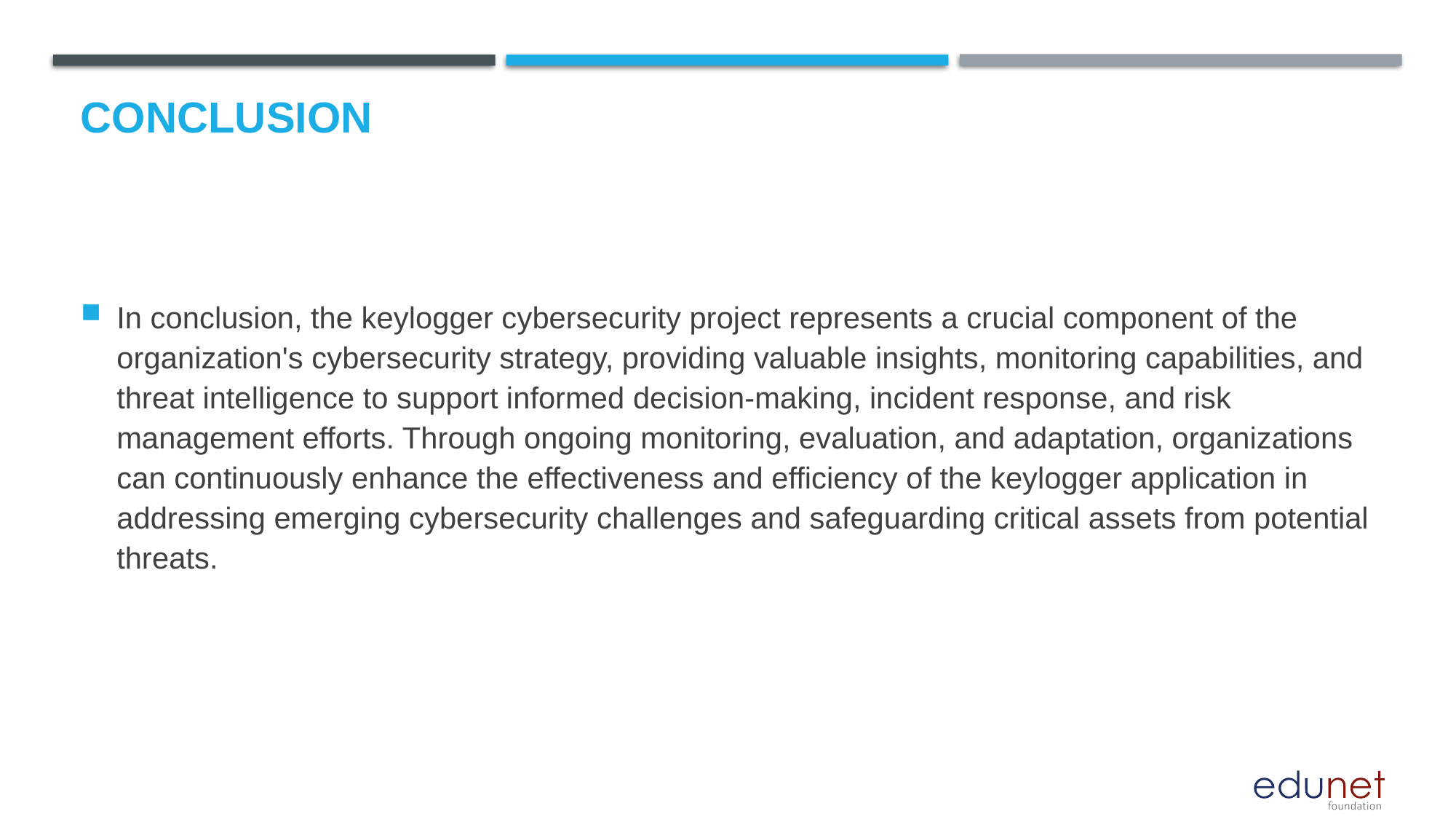

# Conclusion
In conclusion, the keylogger cybersecurity project represents a crucial component of the organization's cybersecurity strategy, providing valuable insights, monitoring capabilities, and threat intelligence to support informed decision-making, incident response, and risk management efforts. Through ongoing monitoring, evaluation, and adaptation, organizations can continuously enhance the effectiveness and efficiency of the keylogger application in addressing emerging cybersecurity challenges and safeguarding critical assets from potential threats.